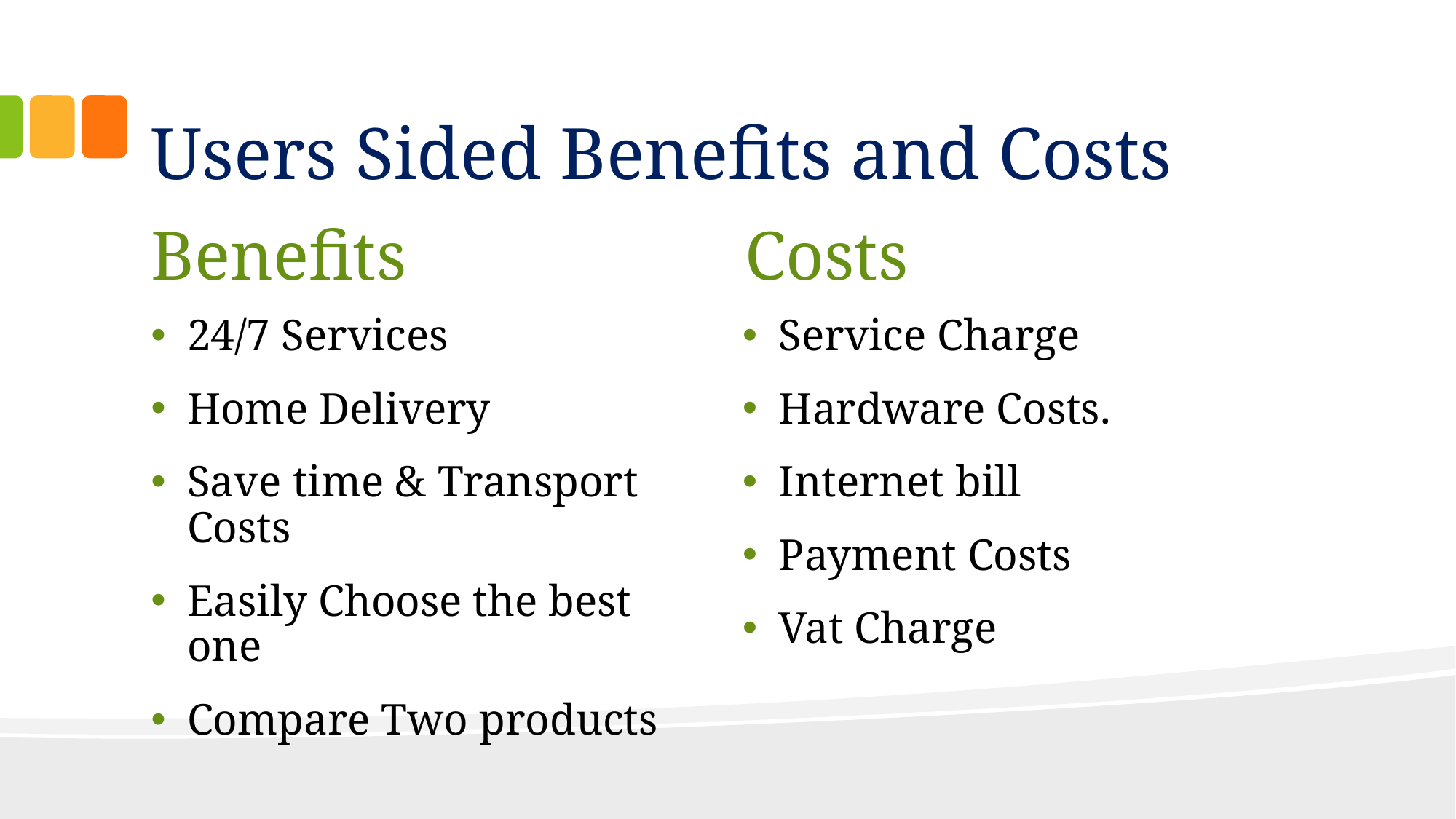

# Users Sided Benefits and Costs
Benefits
Costs
24/7 Services
Home Delivery
Save time & Transport Costs
Easily Choose the best one
Compare Two products

Service Charge
Hardware Costs.
Internet bill
Payment Costs
Vat Charge